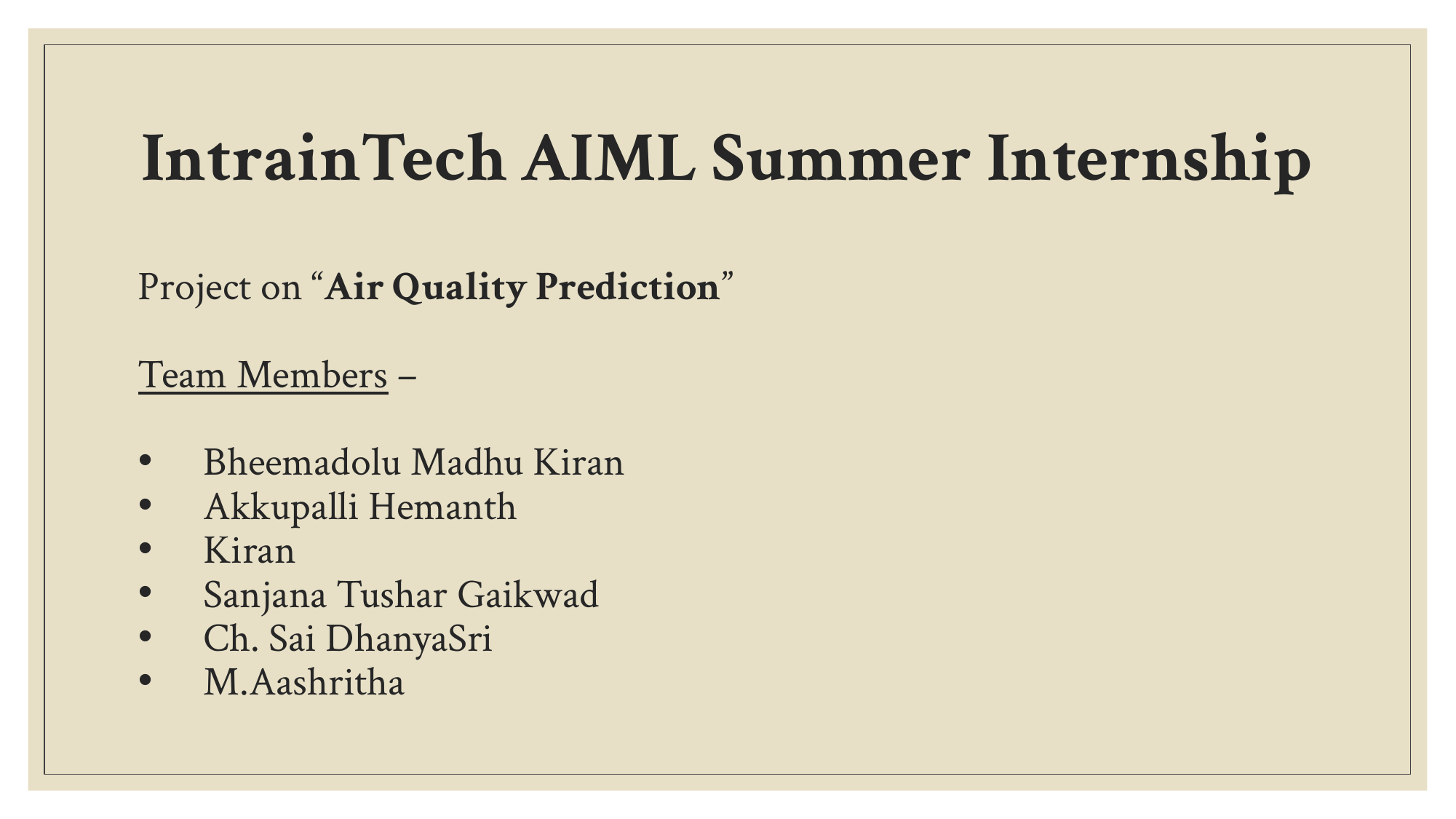

# IntrainTech AIML Summer Internship

Project on “Air Quality Prediction”

Team Members –

Bheemadolu Madhu Kiran
Akkupalli Hemanth
Kiran
Sanjana Tushar Gaikwad
Ch. Sai DhanyaSri
M.Aashritha